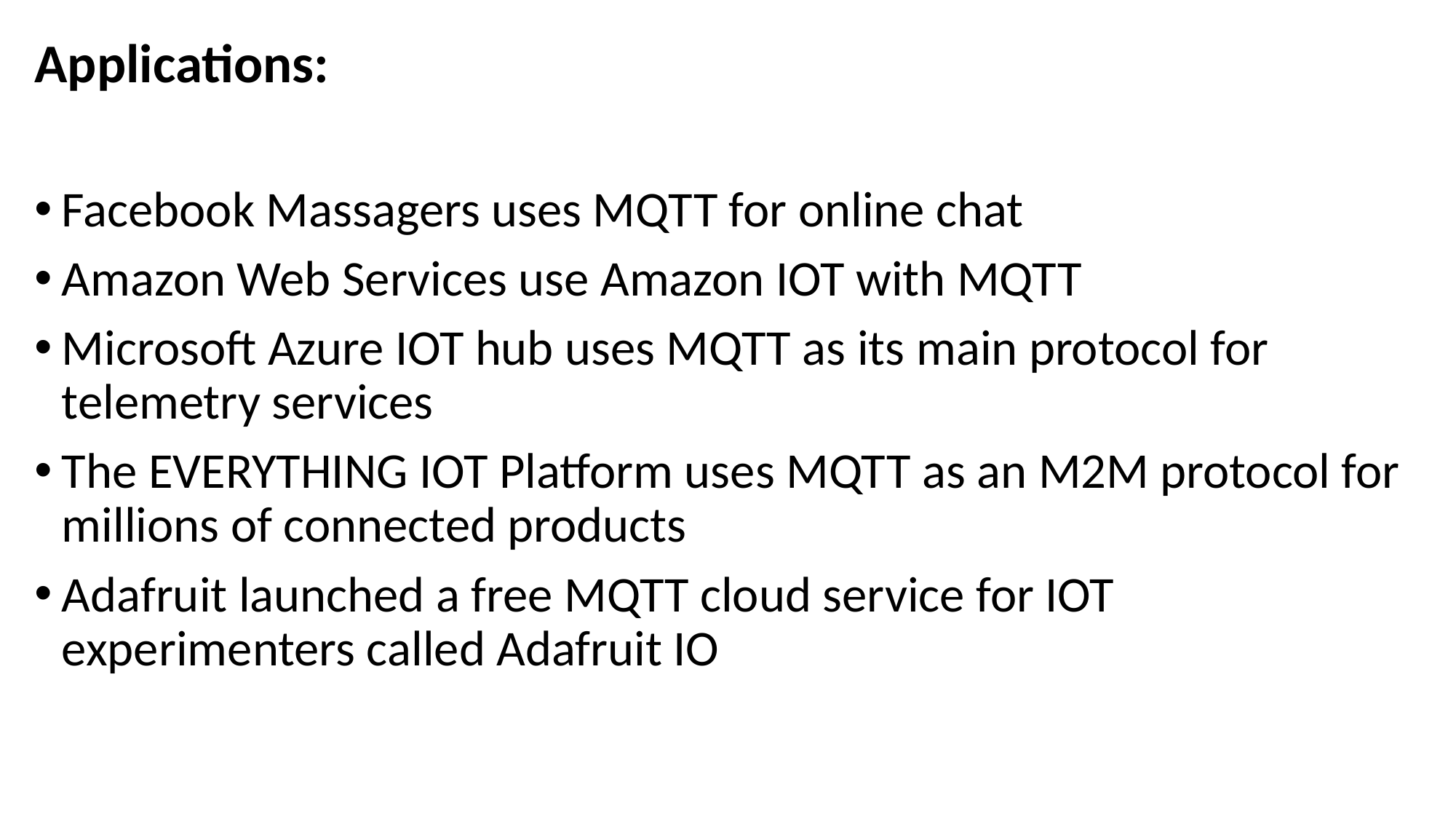

Applications:

Facebook Massagers uses MQTT for online chat
Amazon Web Services use Amazon IOT with MQTT
Microsoft Azure IOT hub uses MQTT as its main protocol for telemetry services
The EVERYTHING IOT Platform uses MQTT as an M2M protocol for millions of connected products
Adafruit launched a free MQTT cloud service for IOT experimenters called Adafruit IO